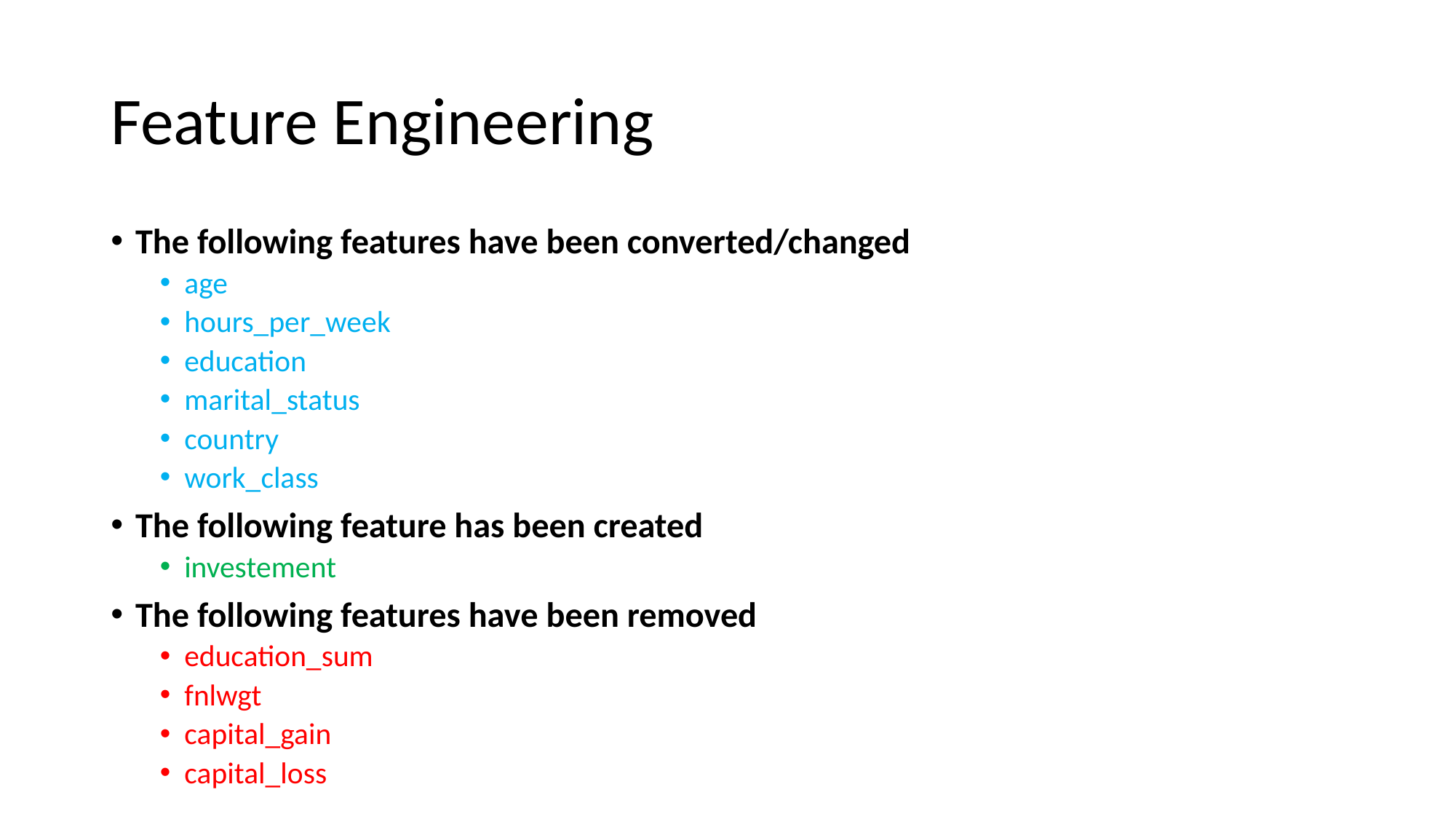

# Feature Engineering
The following features have been converted/changed
age
hours_per_week
education
marital_status
country
work_class
The following feature has been created
investement
The following features have been removed
education_sum
fnlwgt
capital_gain
capital_loss